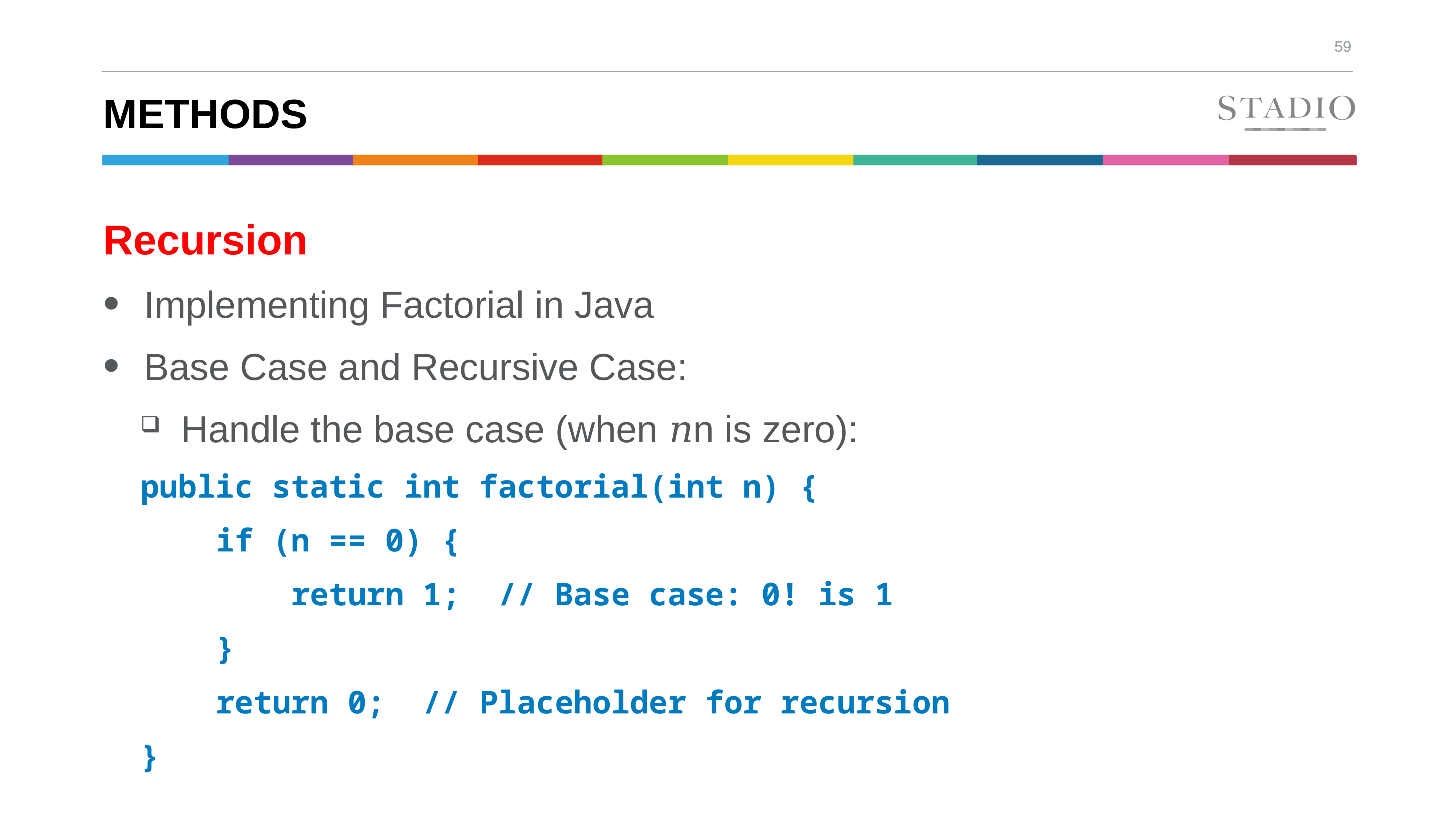

# methods

Recursion
Implementing Factorial in Java
Base Case and Recursive Case:
Handle the base case (when 𝑛n is zero):
public static int factorial(int n) {
    if (n == 0) {
        return 1;  // Base case: 0! is 1
    }
    return 0;  // Placeholder for recursion
}